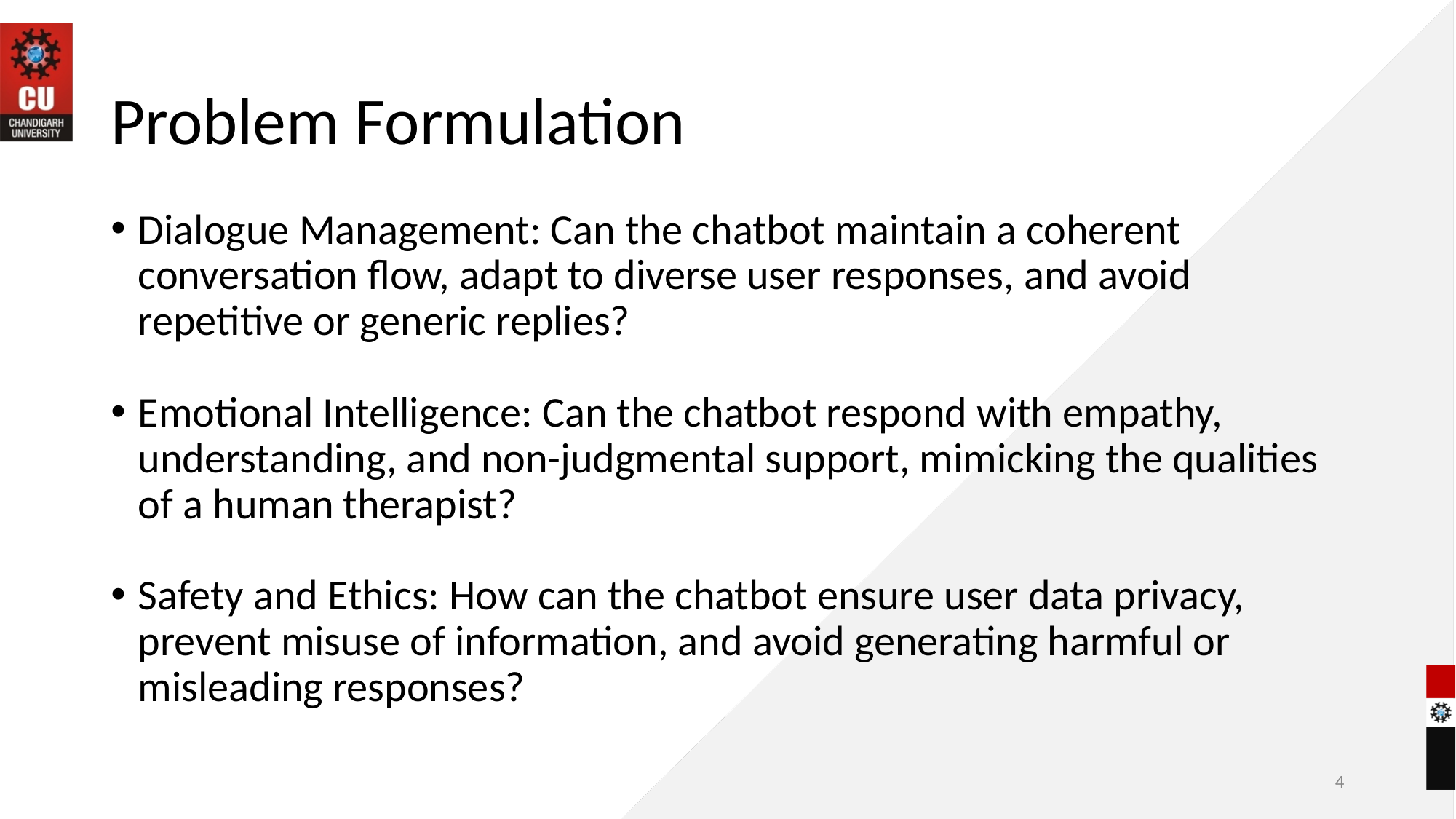

# Problem Formulation
Dialogue Management: Can the chatbot maintain a coherent conversation flow, adapt to diverse user responses, and avoid repetitive or generic replies?

Emotional Intelligence: Can the chatbot respond with empathy, understanding, and non-judgmental support, mimicking the qualities of a human therapist?

Safety and Ethics: How can the chatbot ensure user data privacy, prevent misuse of information, and avoid generating harmful or misleading responses?
4